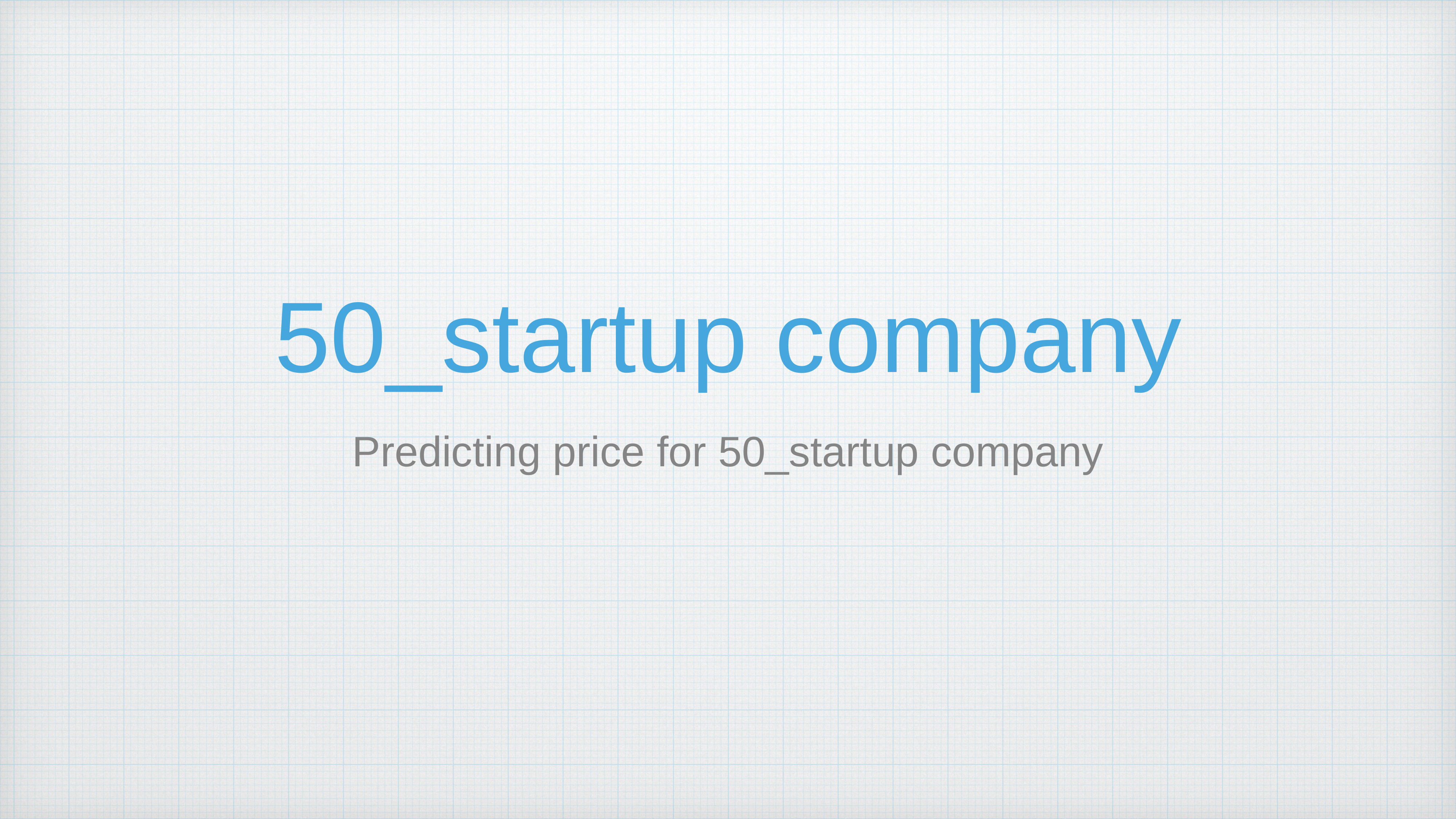

# 50_startup company
Predicting price for 50_startup company